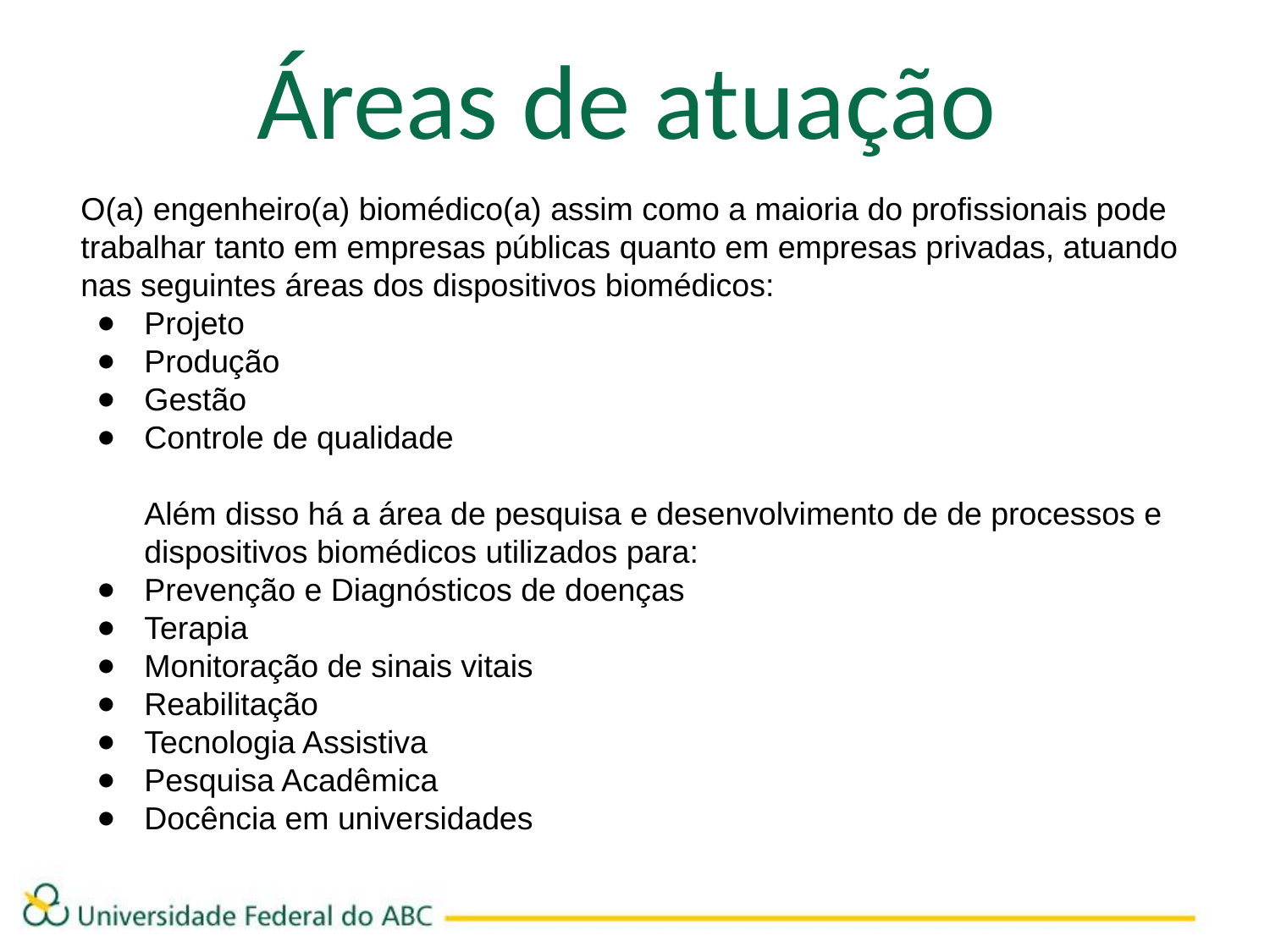

Áreas de atuação
O(a) engenheiro(a) biomédico(a) assim como a maioria do profissionais pode trabalhar tanto em empresas públicas quanto em empresas privadas, atuando nas seguintes áreas dos dispositivos biomédicos:
Projeto
Produção
Gestão
Controle de qualidade

Além disso há a área de pesquisa e desenvolvimento de de processos e dispositivos biomédicos utilizados para:
Prevenção e Diagnósticos de doenças
Terapia
Monitoração de sinais vitais
Reabilitação
Tecnologia Assistiva
Pesquisa Acadêmica
Docência em universidades